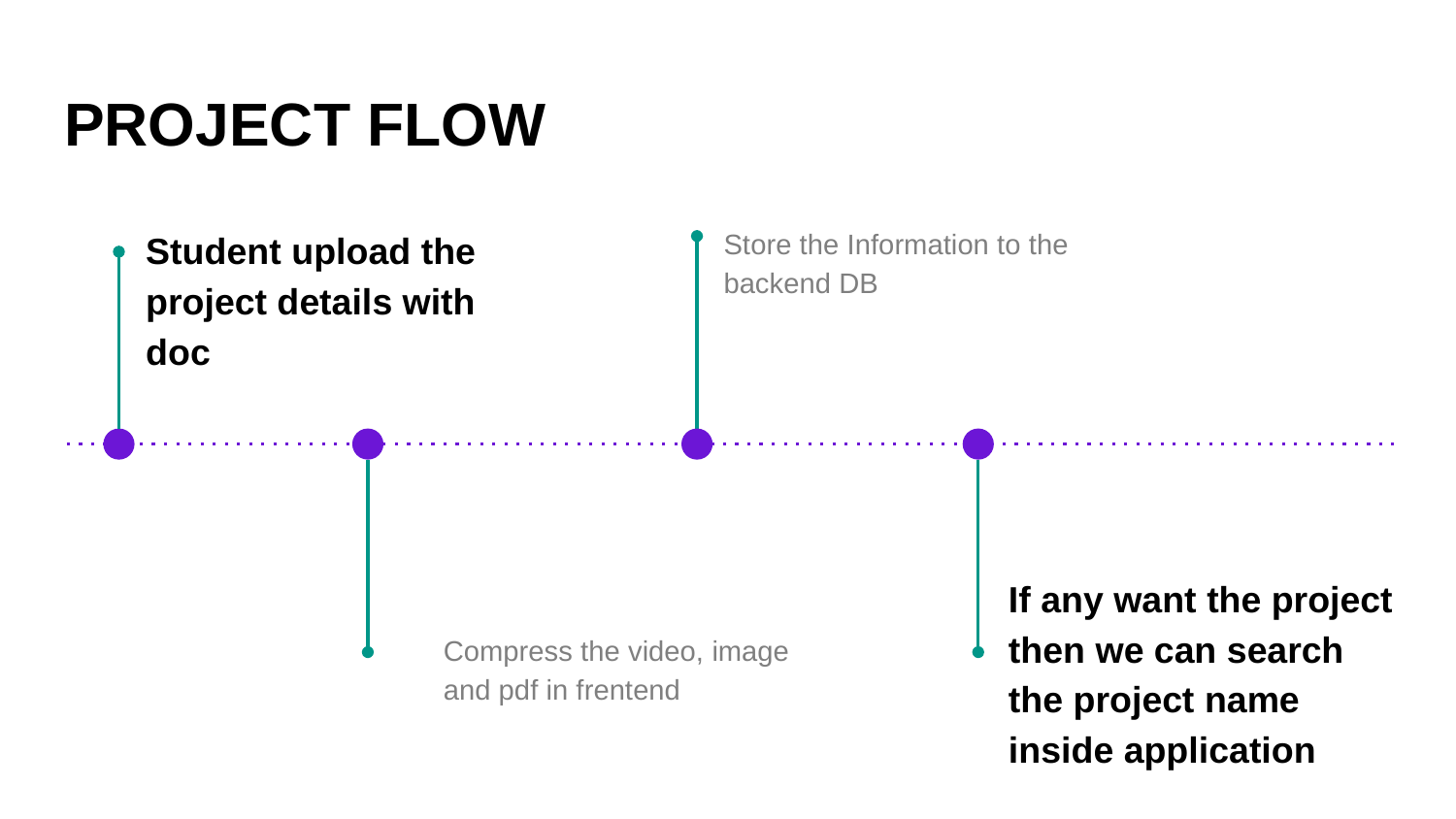

# PROJECT FLOW
Student upload the project details with doc
Store the Information to the backend DB

If any want the project then we can search the project name inside application
Compress the video, image and pdf in frentend